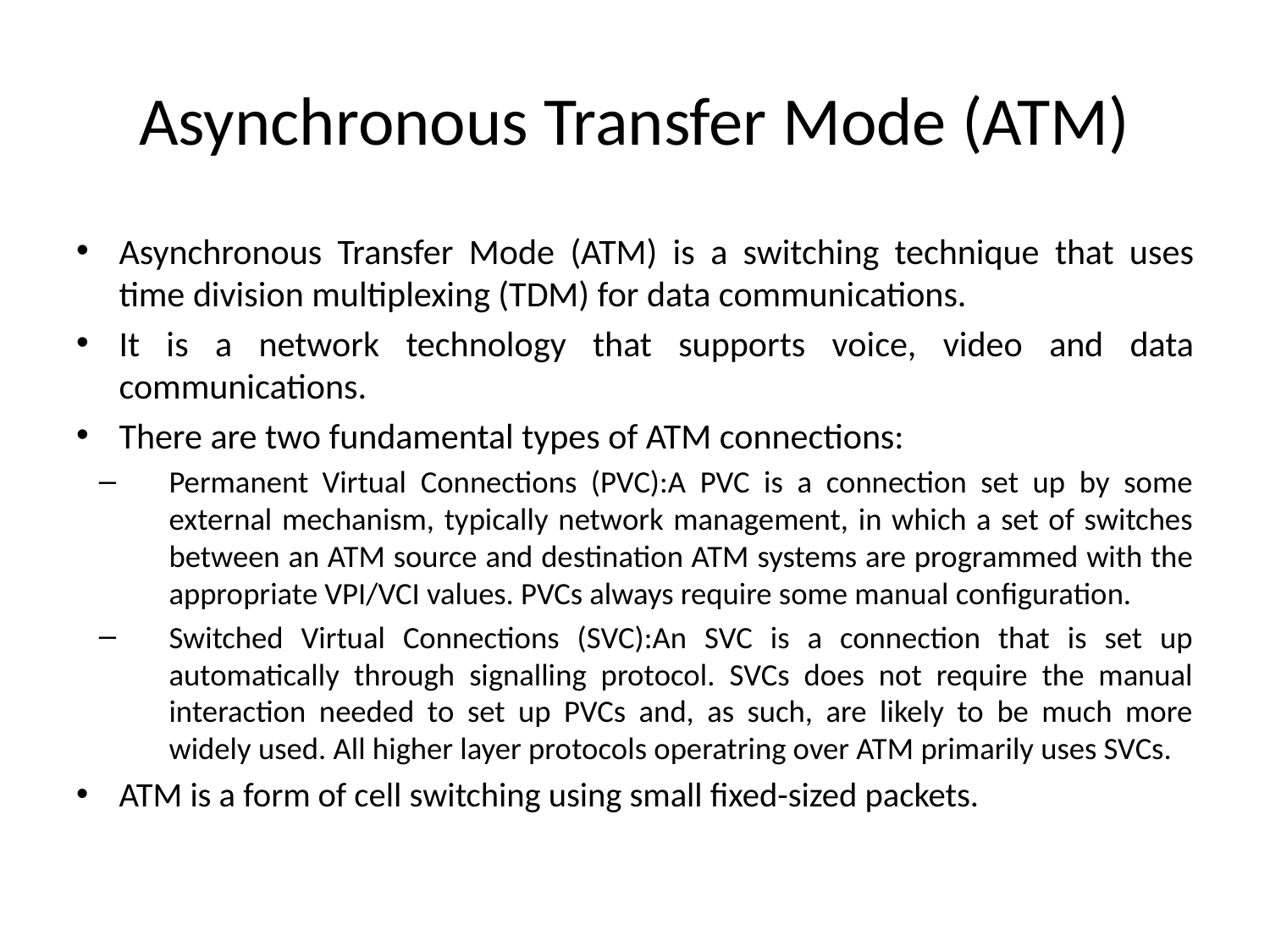

# Asynchronous Transfer Mode (ATM)
Asynchronous Transfer Mode (ATM) is a switching technique that uses time division multiplexing (TDM) for data communications.
It is a network technology that supports voice, video and data communications.
There are two fundamental types of ATM connections:
Permanent Virtual Connections (PVC):A PVC is a connection set up by some external mechanism, typically network management, in which a set of switches between an ATM source and destination ATM systems are programmed with the appropriate VPI/VCI values. PVCs always require some manual configuration.
Switched Virtual Connections (SVC):An SVC is a connection that is set up automatically through signalling protocol. SVCs does not require the manual interaction needed to set up PVCs and, as such, are likely to be much more widely used. All higher layer protocols operatring over ATM primarily uses SVCs.
ATM is a form of cell switching using small fixed-sized packets.